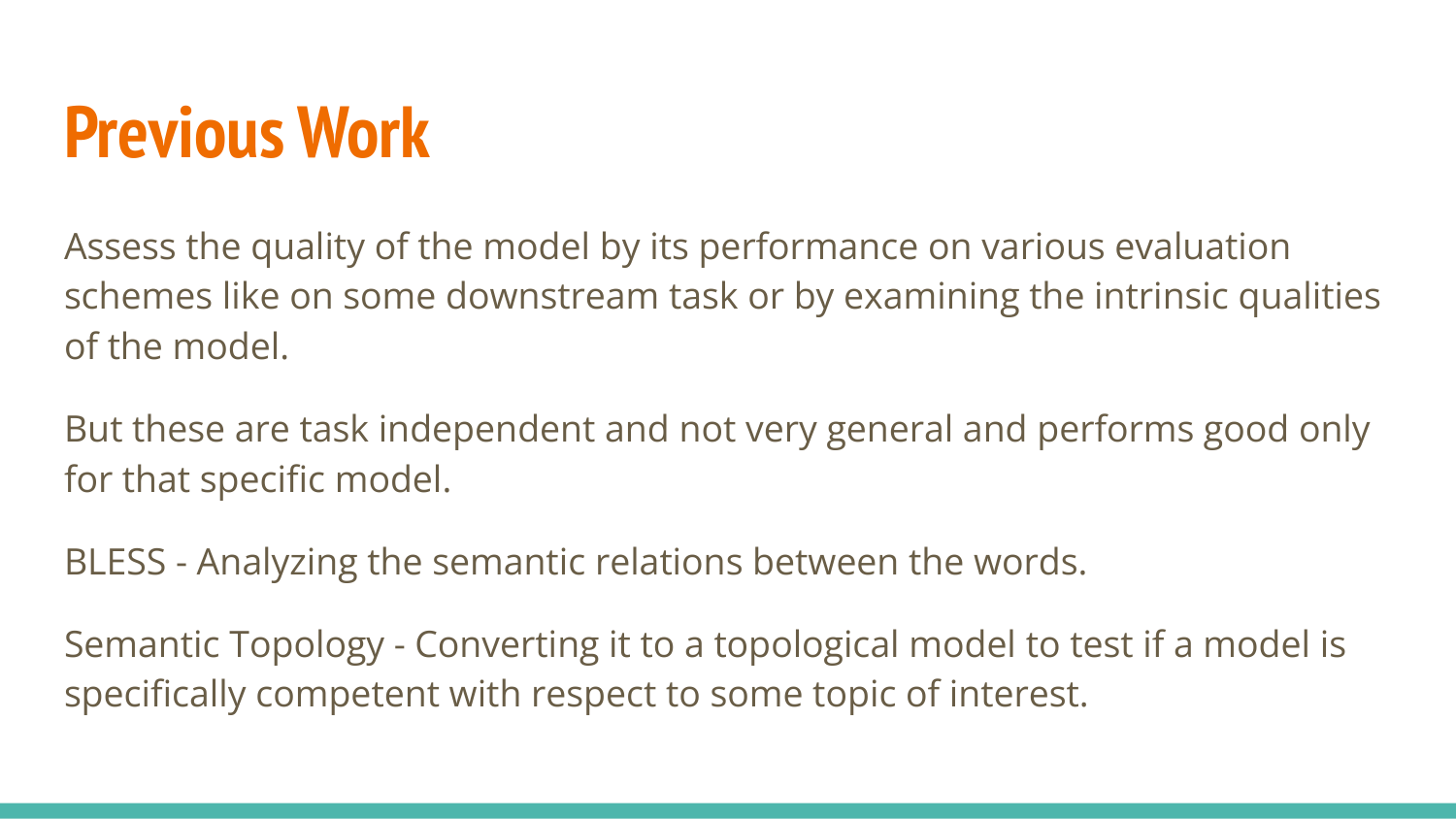

# Previous Work
Assess the quality of the model by its performance on various evaluation schemes like on some downstream task or by examining the intrinsic qualities of the model.
But these are task independent and not very general and performs good only for that specific model.
BLESS - Analyzing the semantic relations between the words.
Semantic Topology - Converting it to a topological model to test if a model is specifically competent with respect to some topic of interest.